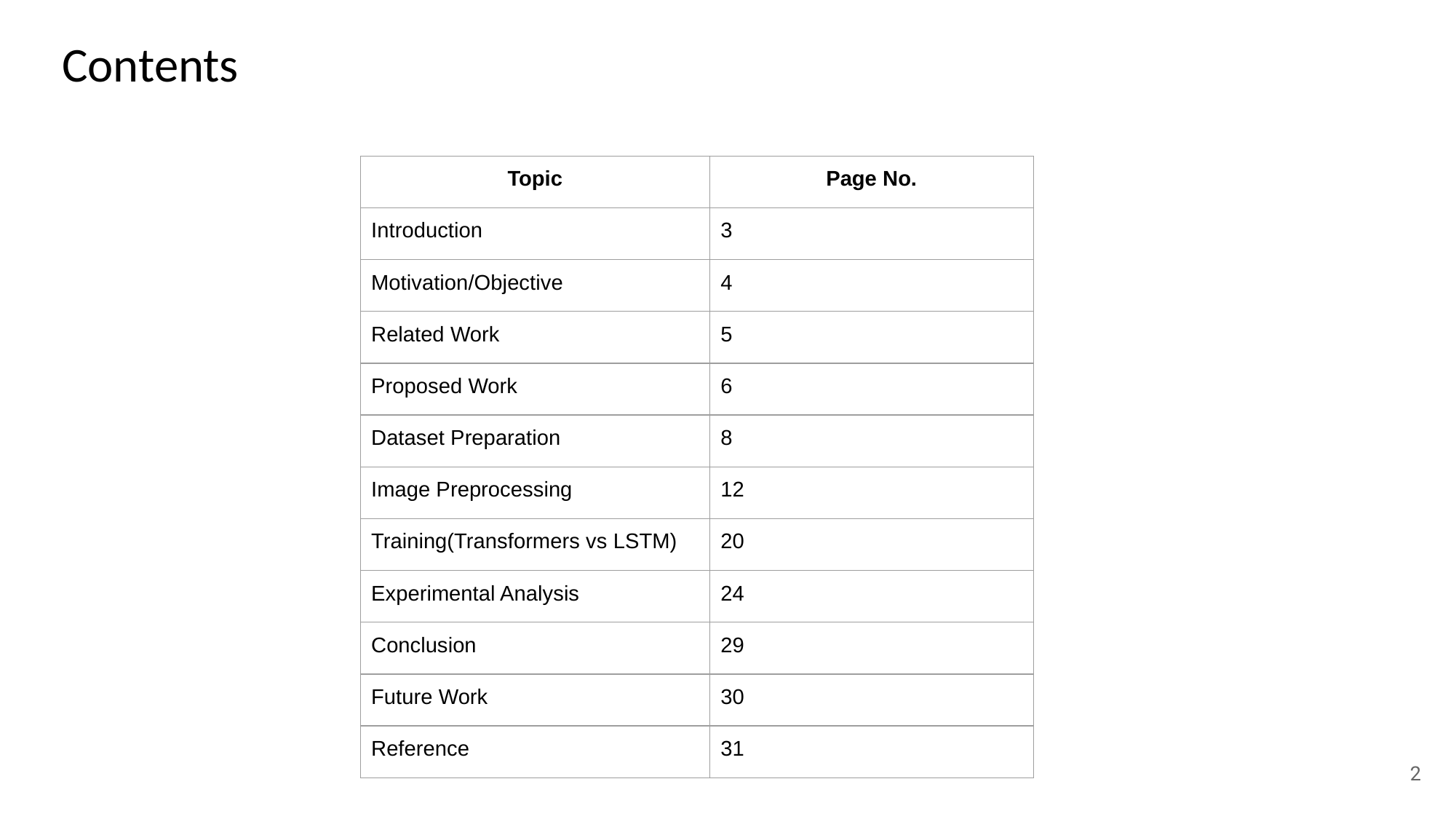

Contents
| Topic | Page No. |
| --- | --- |
| Introduction | 3 |
| Motivation/Objective | 4 |
| Related Work | 5 |
| Proposed Work | 6 |
| Dataset Preparation | 8 |
| Image Preprocessing | 12 |
| Training(Transformers vs LSTM) | 20 |
| Experimental Analysis | 24 |
| Conclusion | 29 |
| Future Work | 30 |
| Reference | 31 |
2